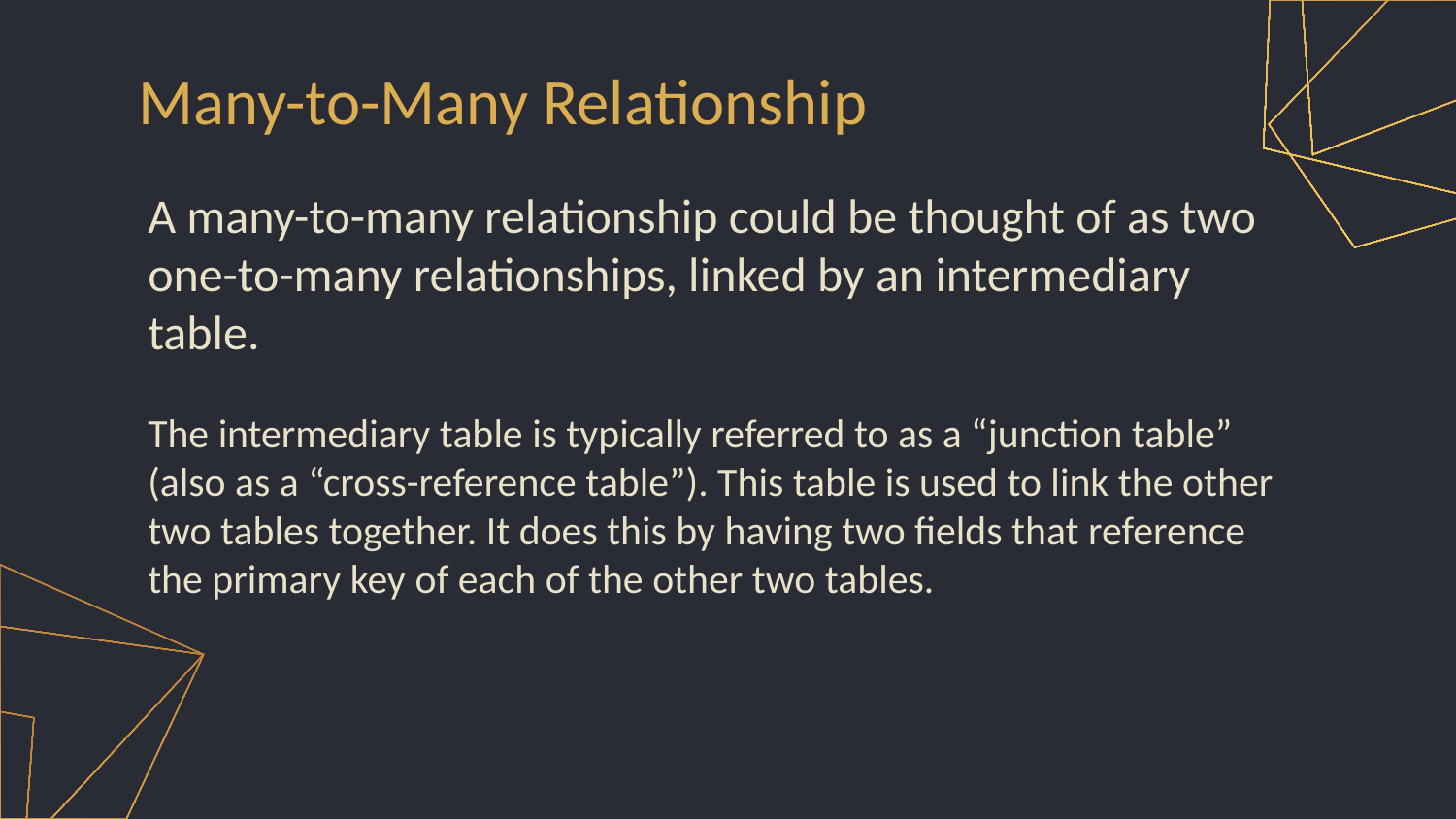

Many-to-Many Relationship
A many-to-many relationship could be thought of as two one-to-many relationships, linked by an intermediary table.

The intermediary table is typically referred to as a “junction table” (also as a “cross-reference table”). This table is used to link the other two tables together. It does this by having two fields that reference the primary key of each of the other two tables.